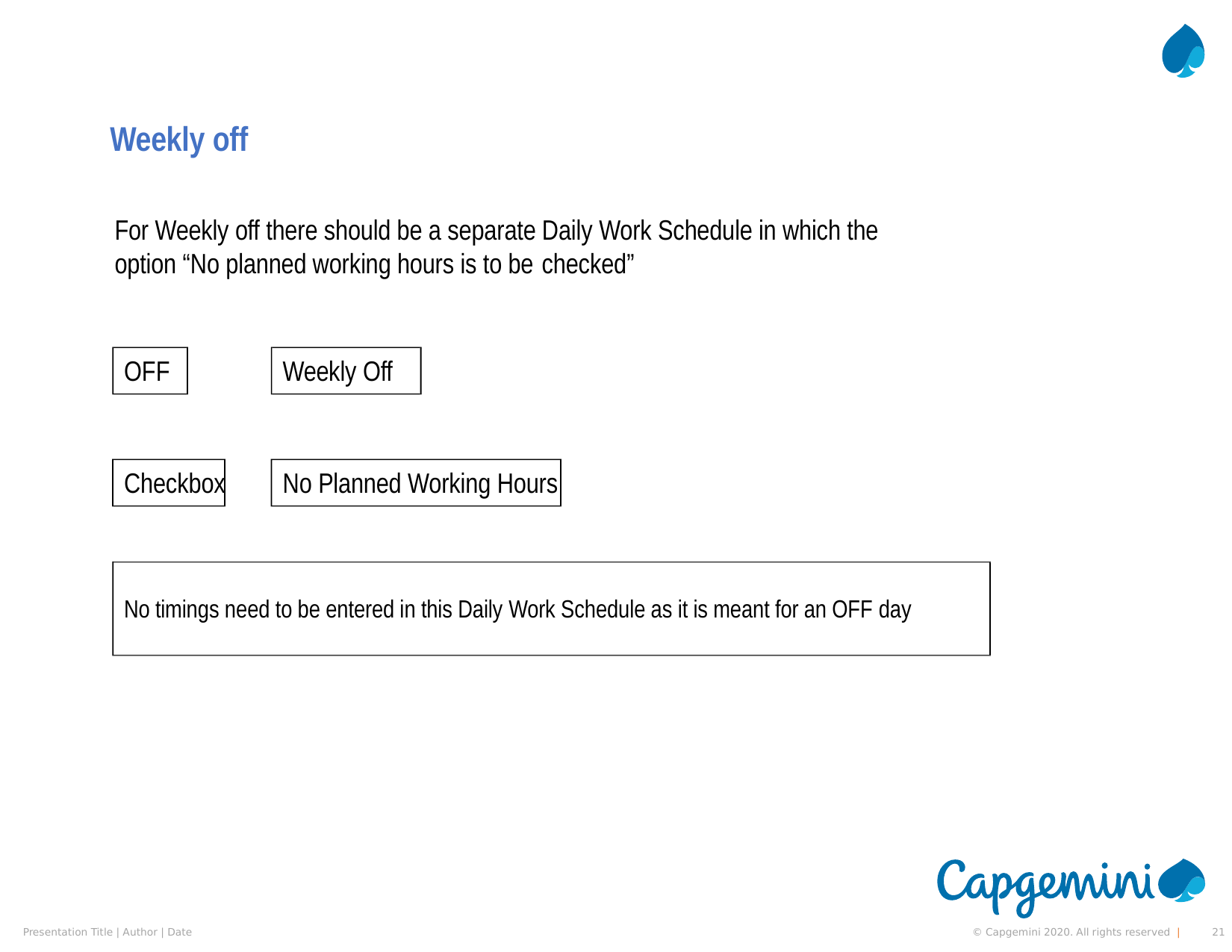

# Weekly off
For Weekly off there should be a separate Daily Work Schedule in which the  option “No planned working hours is to be checked”

OFF
Weekly Off

Checkbox
No Planned Working Hours

No timings need to be entered in this Daily Work Schedule as it is meant for an OFF day